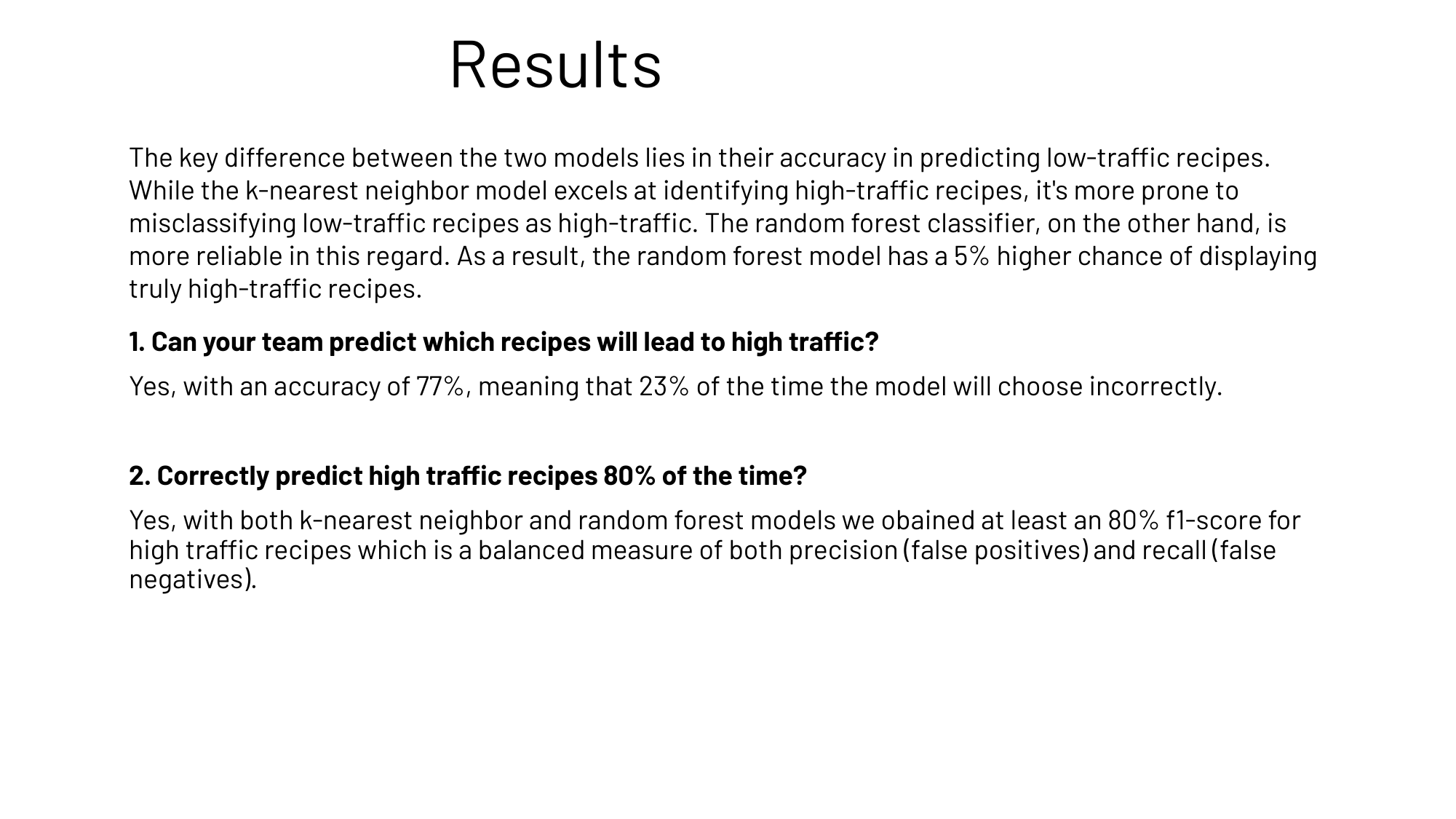

# Results
The key difference between the two models lies in their accuracy in predicting low-traffic recipes. While the k-nearest neighbor model excels at identifying high-traffic recipes, it's more prone to misclassifying low-traffic recipes as high-traffic. The random forest classifier, on the other hand, is more reliable in this regard. As a result, the random forest model has a 5% higher chance of displaying truly high-traffic recipes.
1. Can your team predict which recipes will lead to high traffic?
Yes, with an accuracy of 77%, meaning that 23% of the time the model will choose incorrectly.

2. Correctly predict high traffic recipes 80% of the time?
Yes, with both k-nearest neighbor and random forest models we obained at least an 80% f1-score for high traffic recipes which is a balanced measure of both precision (false positives) and recall (false negatives).